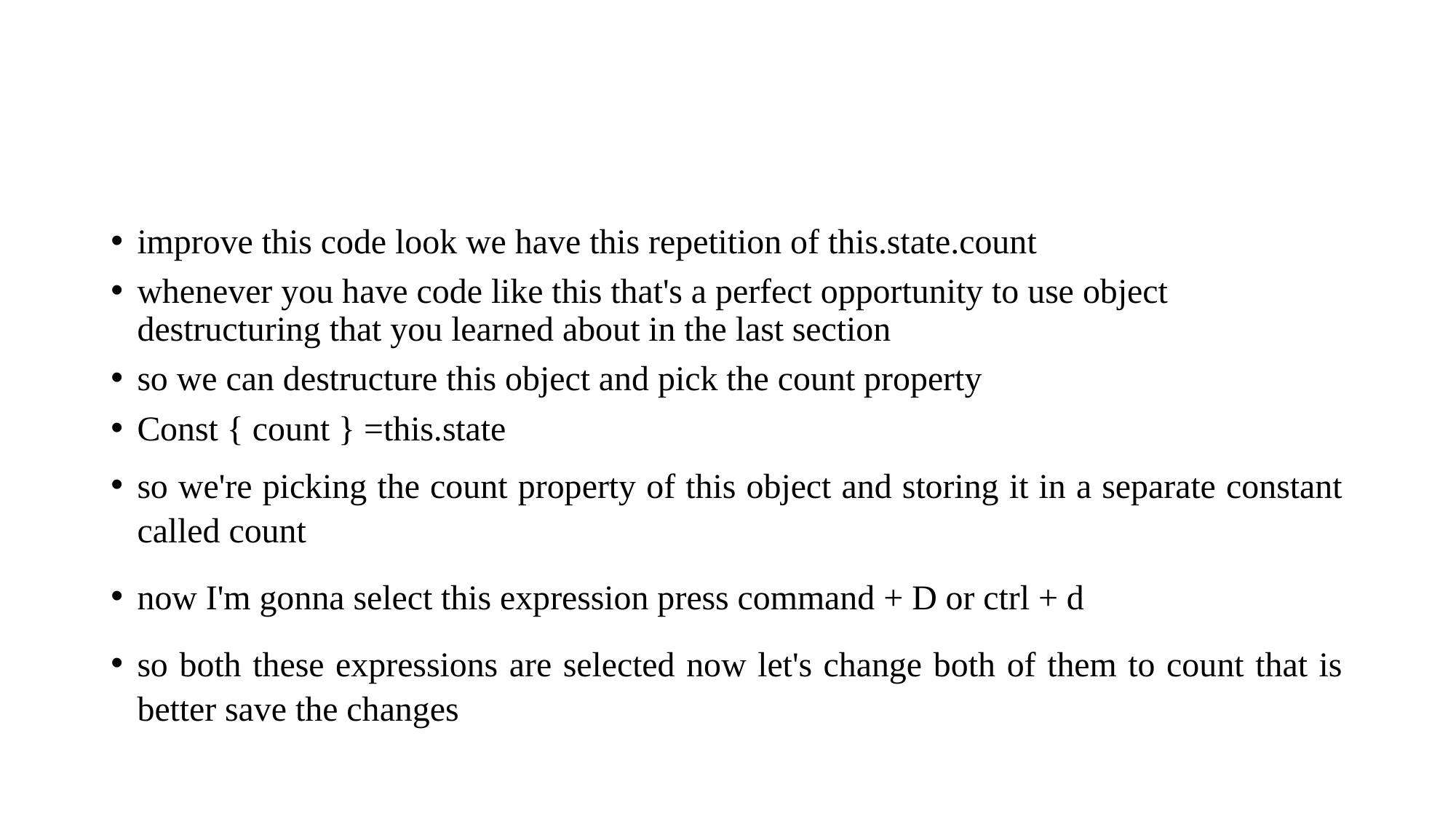

#
improve this code look we have this repetition of this.state.count
whenever you have code like this that's a perfect opportunity to use object destructuring that you learned about in the last section
so we can destructure this object and pick the count property
Const { count } =this.state
so we're picking the count property of this object and storing it in a separate constant called count
now I'm gonna select this expression press command + D or ctrl + d
so both these expressions are selected now let's change both of them to count that is better save the changes